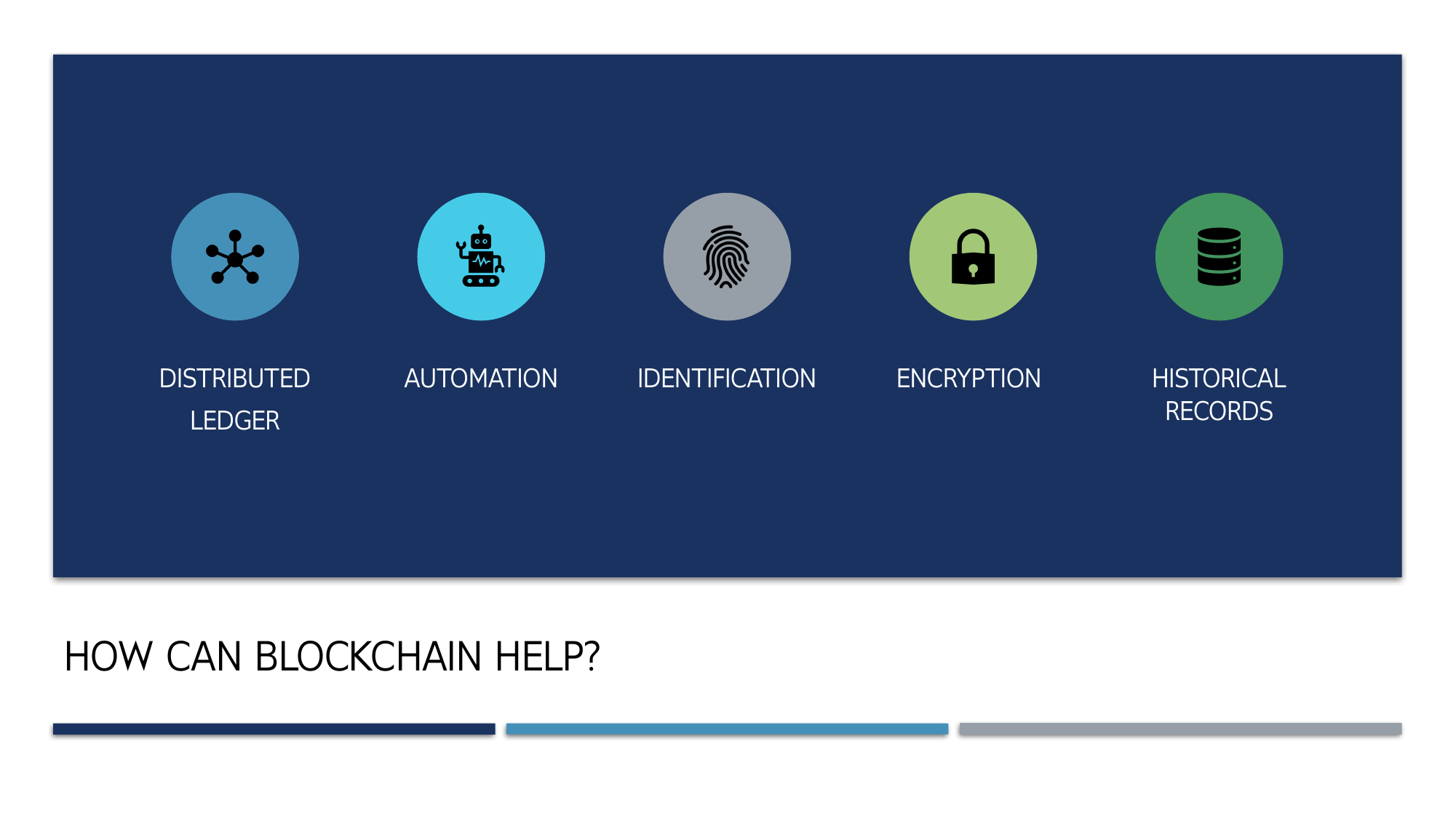

Distributed
Ledger
Automation
Identification
Encryption
Historical Records
# How Can Blockchain Help?